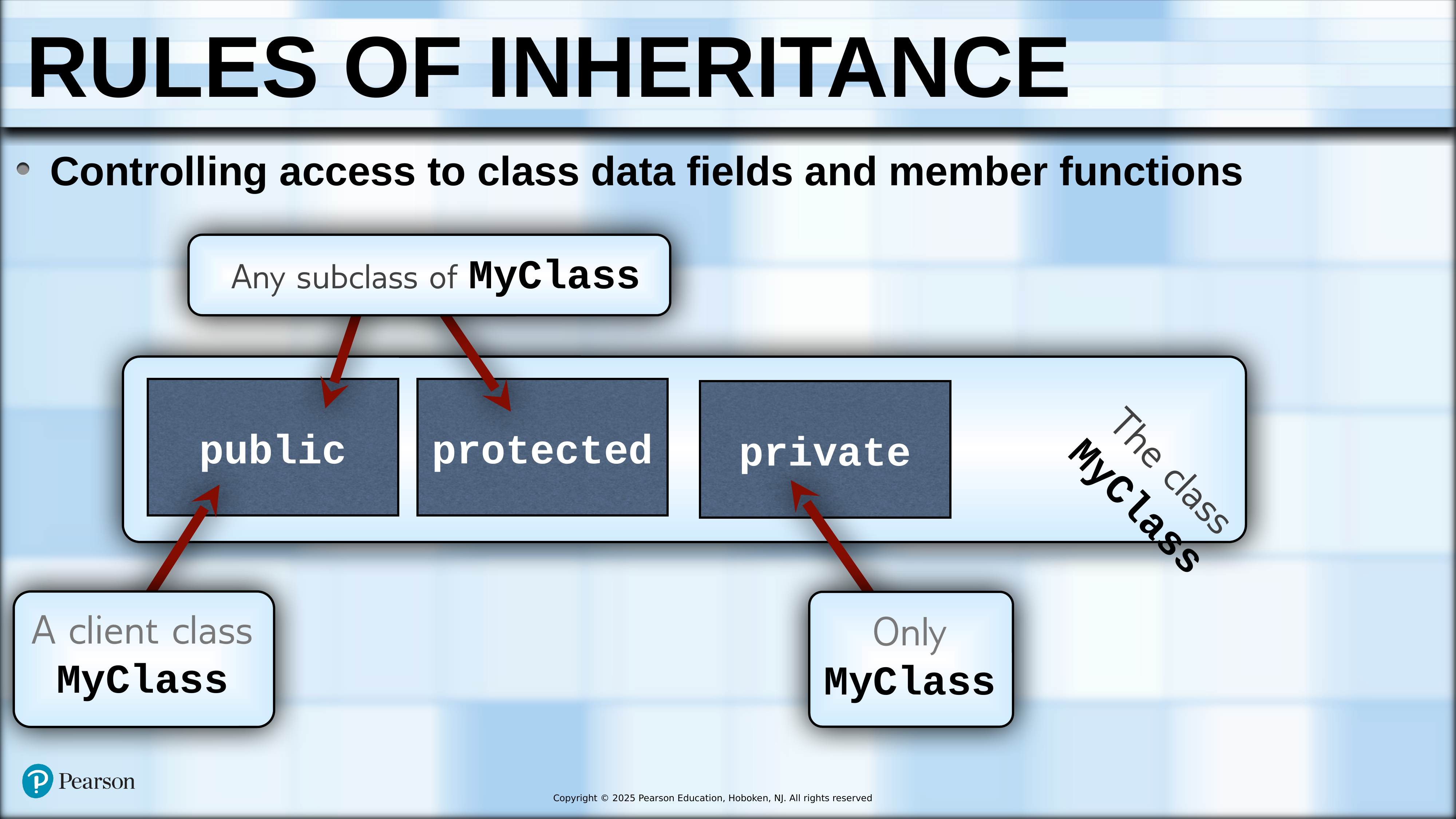

# Rules of inheritance
Controlling access to class data fields and member functions
Any subclass of MyClass

The class
MyClass
public
protected
private

A client class MyClass

Only MyClass